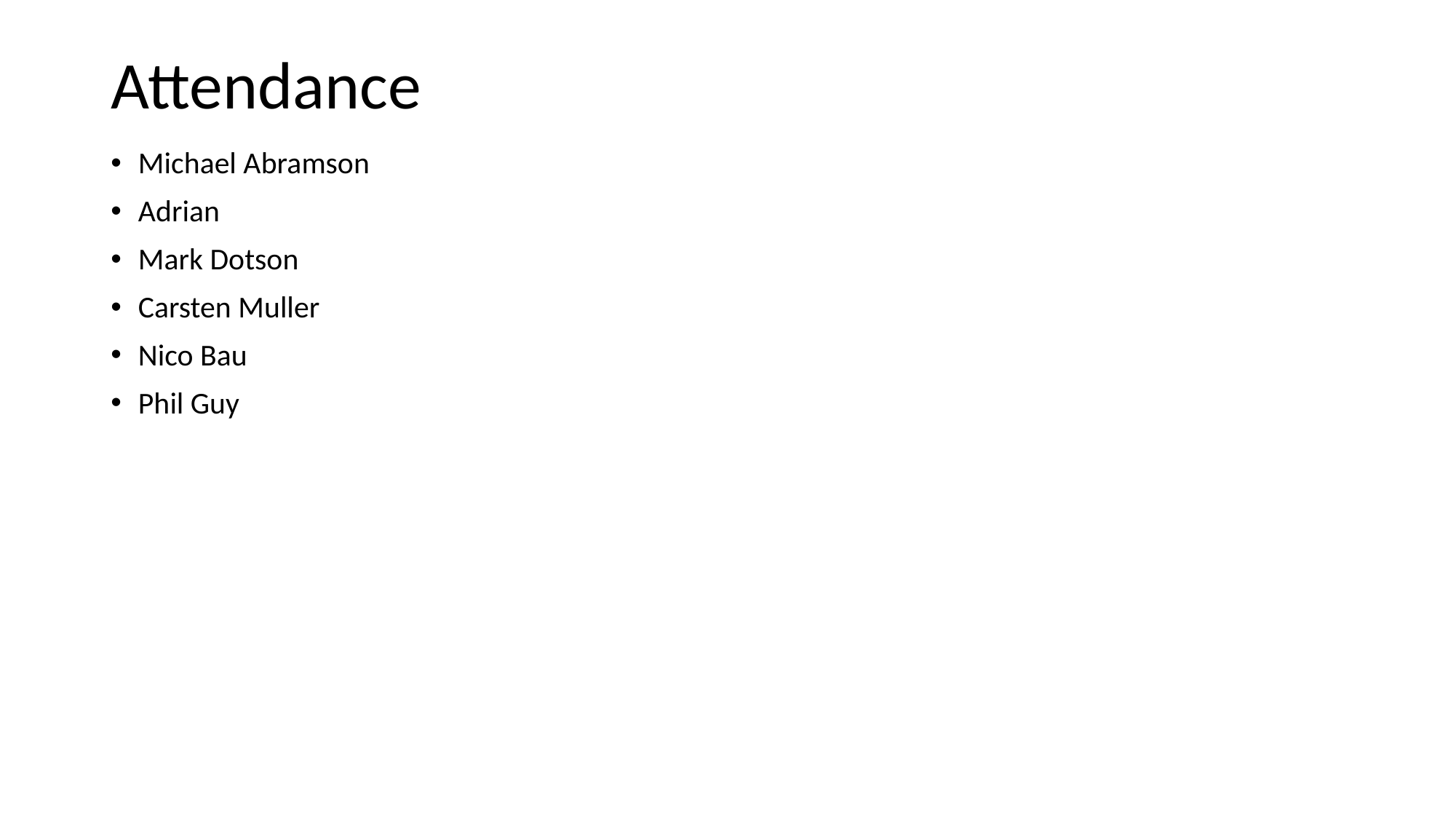

# Attendance
Michael Abramson
Adrian
Mark Dotson
Carsten Muller
Nico Bau
Phil Guy